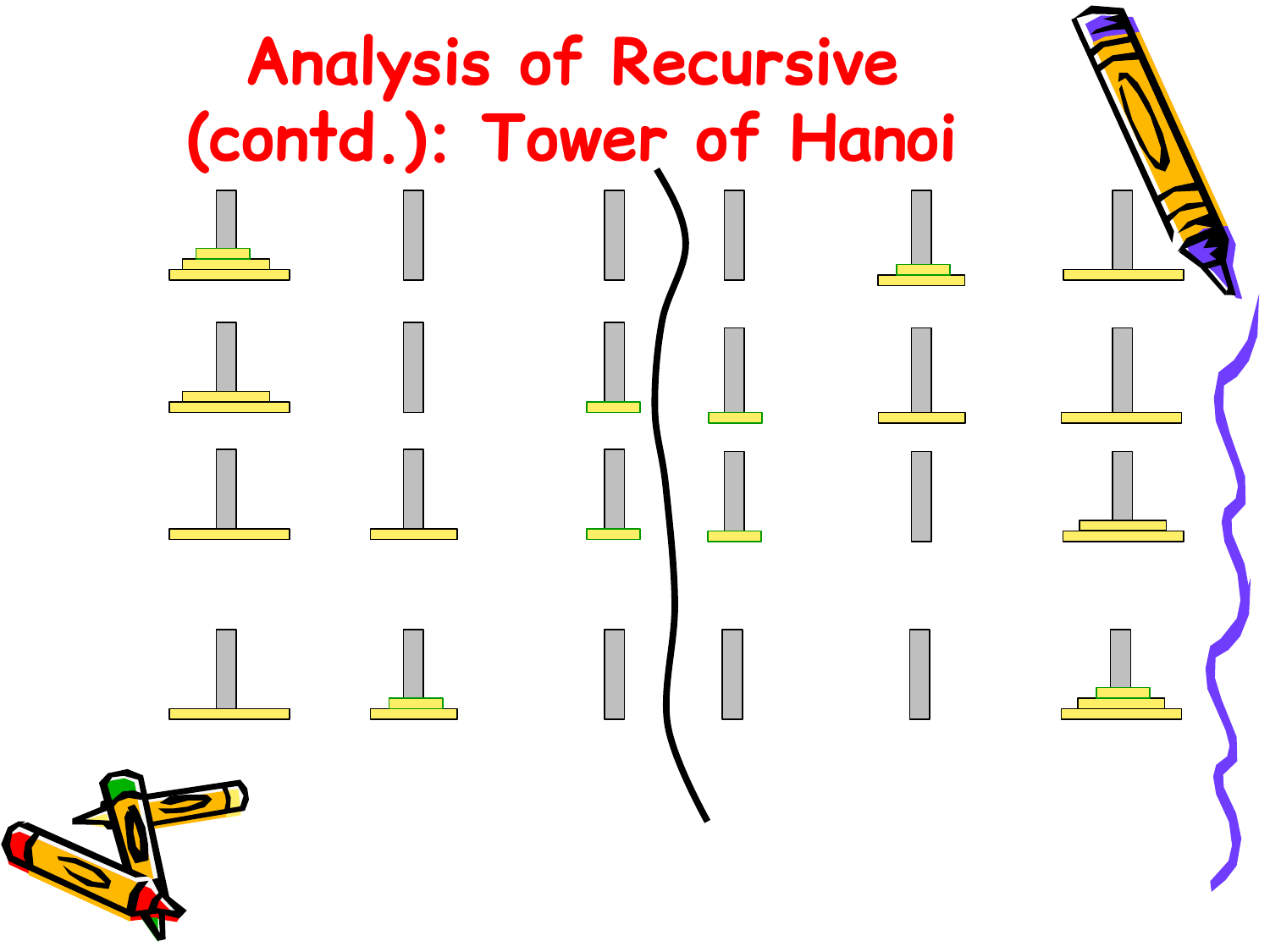

# Analysis of Recursive (contd.): Tower of Hanoi